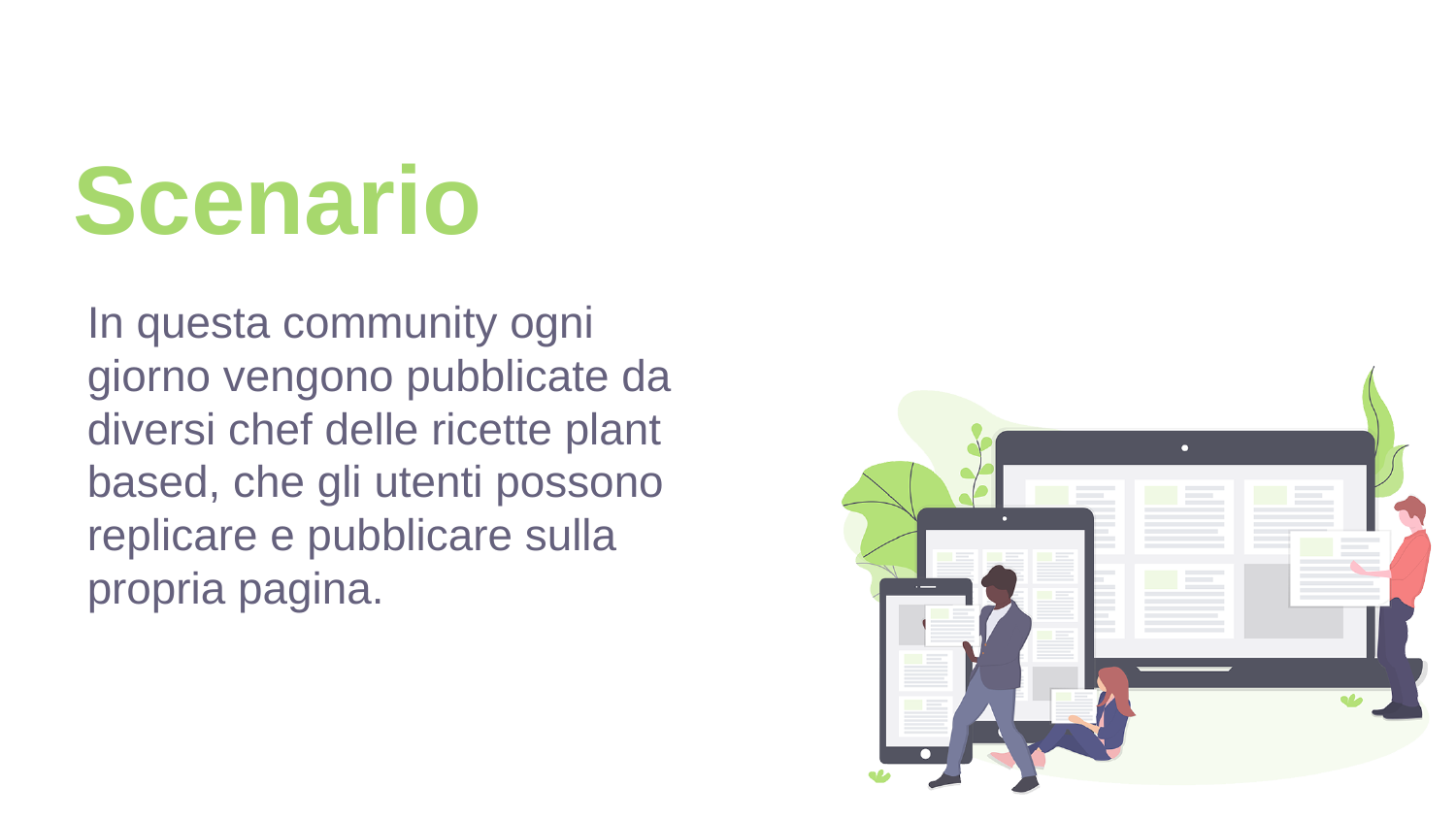

# Scenario
In questa community ogni giorno vengono pubblicate da diversi chef delle ricette plant based, che gli utenti possono replicare e pubblicare sulla propria pagina.